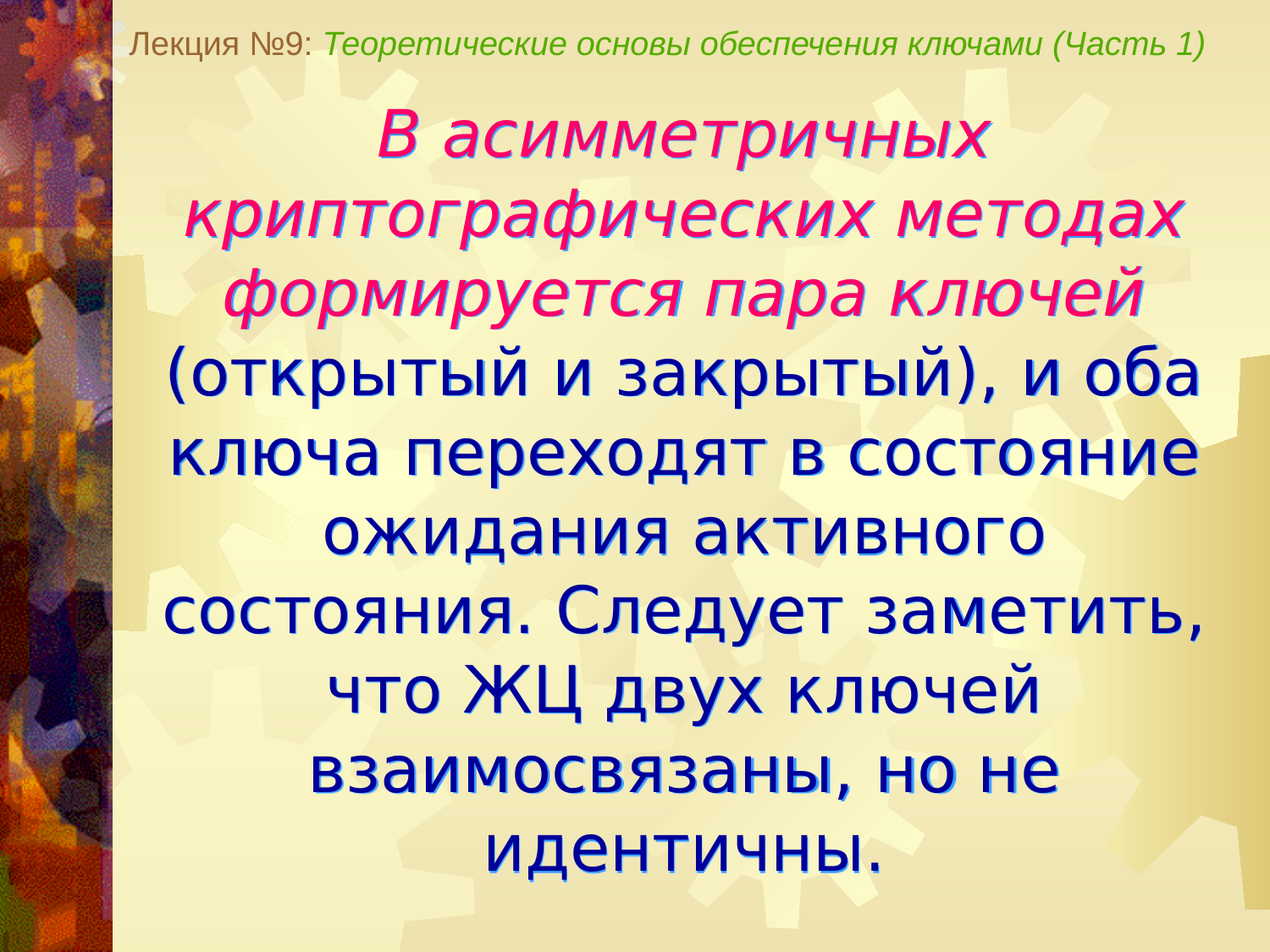

Лекция №9: Теоретические основы обеспечения ключами (Часть 1)
В асимметричных криптографических методах формируется пара ключей (открытый и закрытый), и оба ключа переходят в состояние ожидания активного состояния. Следует заметить, что ЖЦ двух ключей взаимосвязаны, но не идентичны.